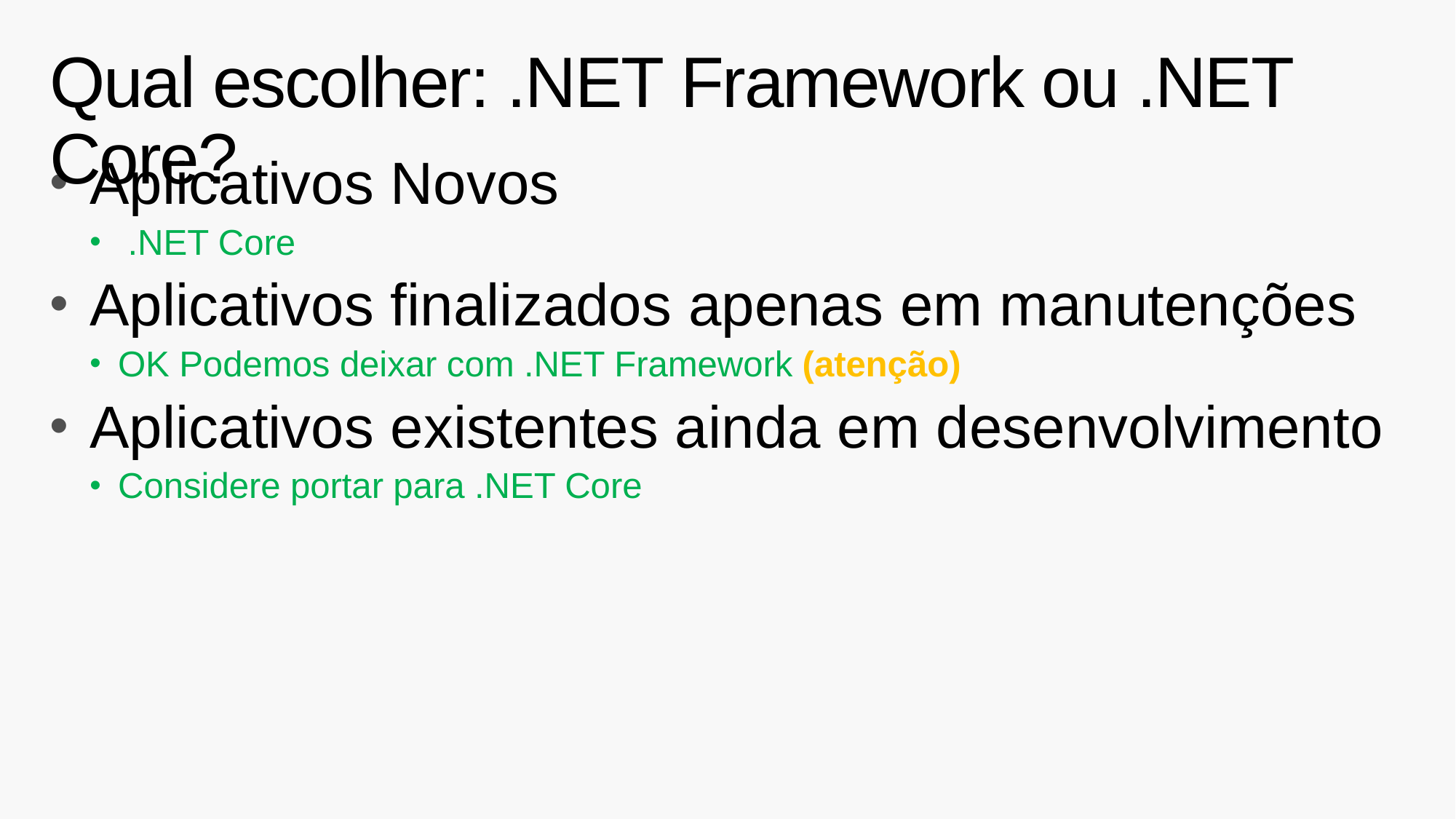

# Qual escolher: .NET Framework ou .NET Core?
Aplicativos Novos
 .NET Core
Aplicativos finalizados apenas em manutenções
OK Podemos deixar com .NET Framework (atenção)
Aplicativos existentes ainda em desenvolvimento
Considere portar para .NET Core